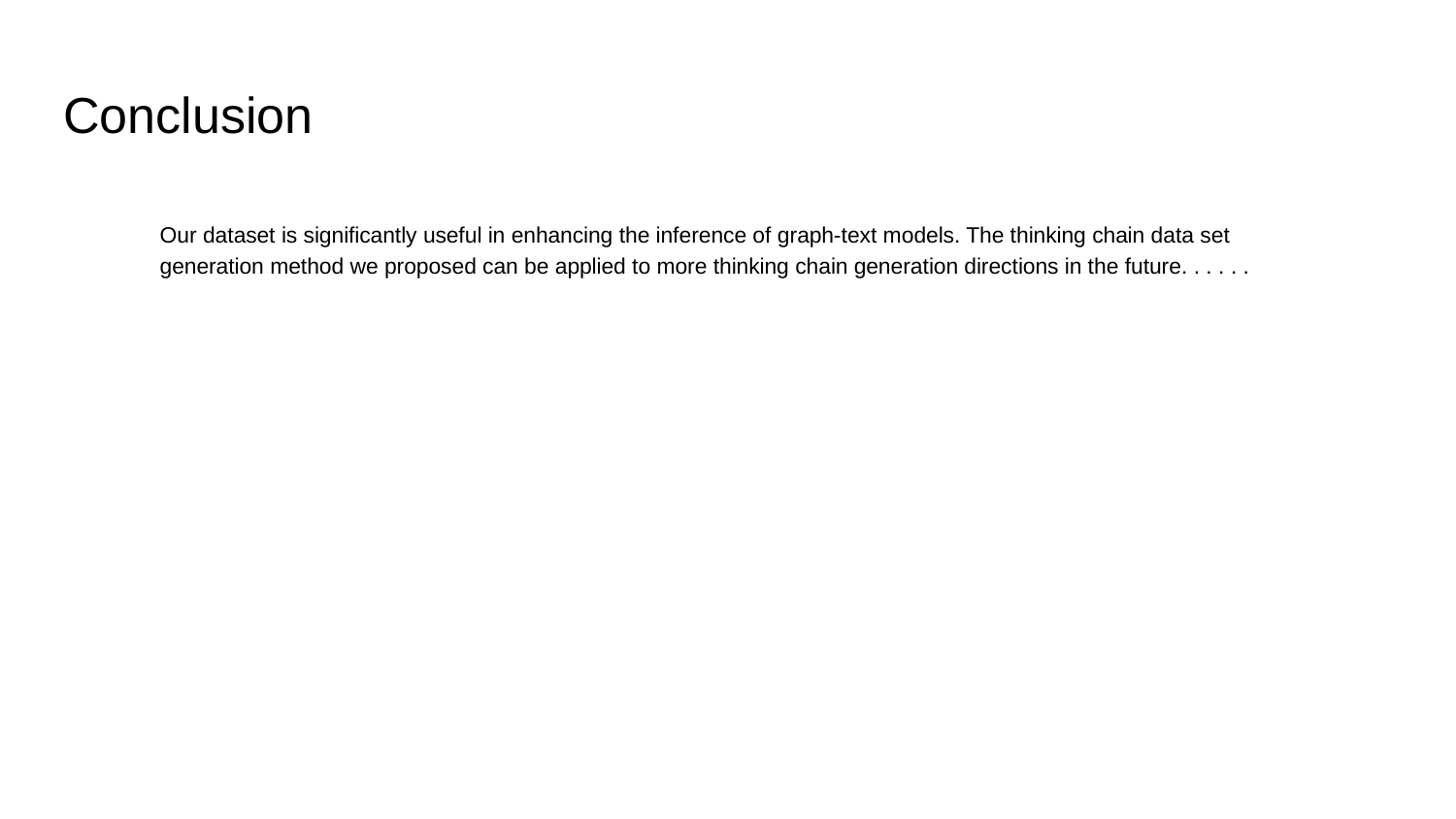

# Conclusion
Our dataset is significantly useful in enhancing the inference of graph-text models. The thinking chain data set generation method we proposed can be applied to more thinking chain generation directions in the future. . . . . .